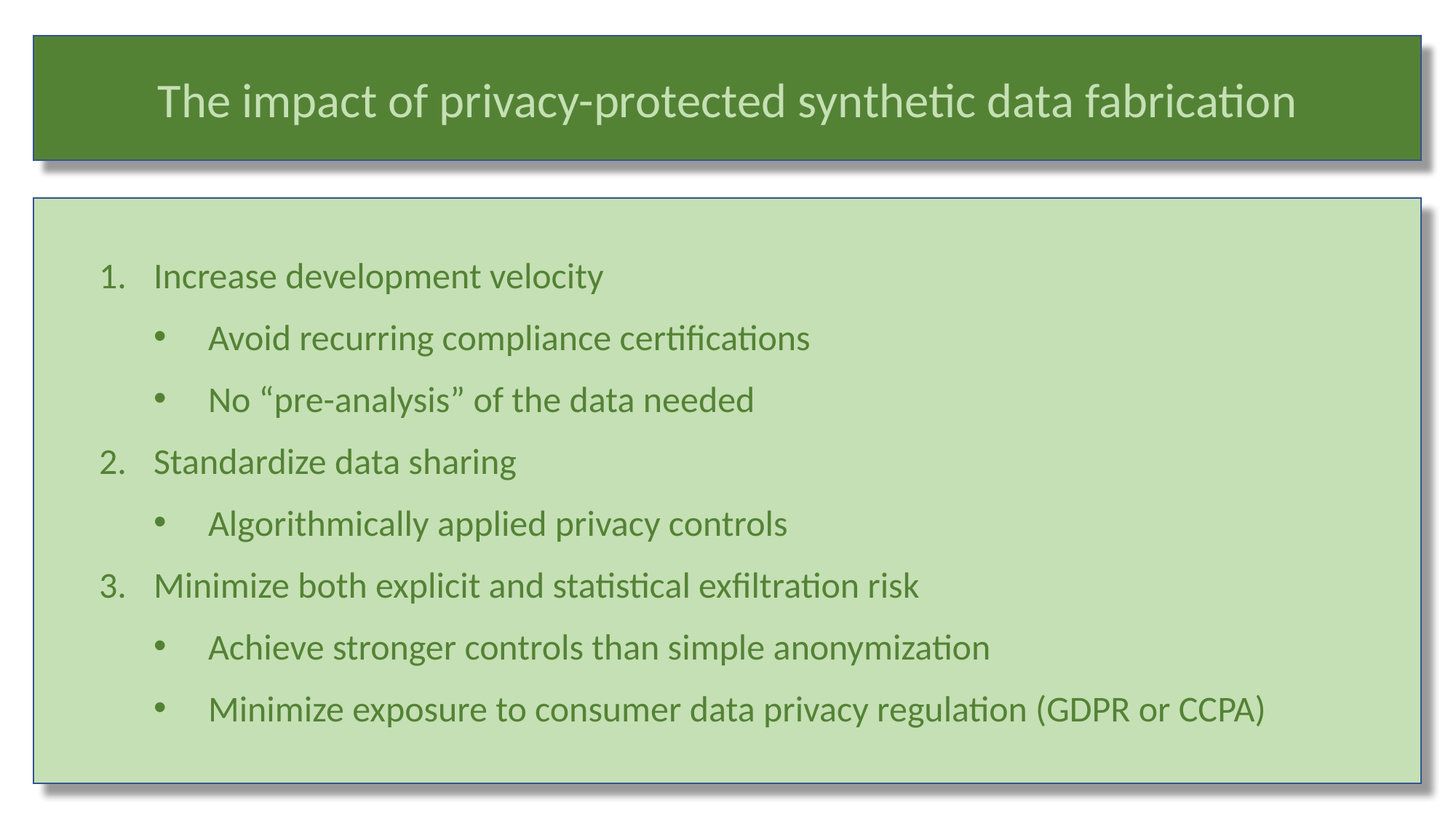

The impact of privacy-protected synthetic data fabrication
Increase development velocity
Avoid recurring compliance certifications
No “pre-analysis” of the data needed
Standardize data sharing
Algorithmically applied privacy controls
Minimize both explicit and statistical exfiltration risk
Achieve stronger controls than simple anonymization
Minimize exposure to consumer data privacy regulation (GDPR or CCPA)